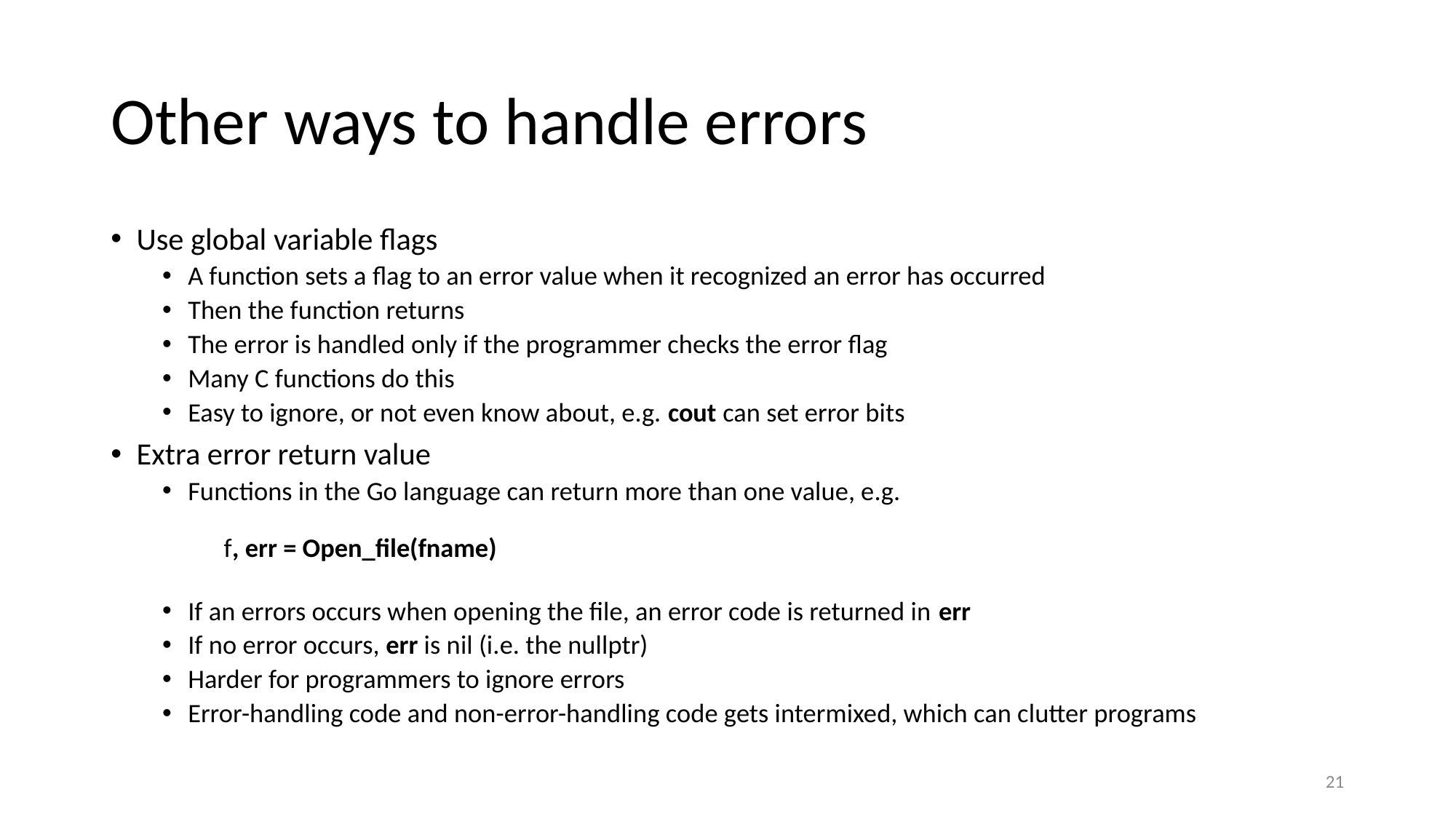

# Other ways to handle errors
Use global variable flags
A function sets a flag to an error value when it recognized an error has occurred
Then the function returns
The error is handled only if the programmer checks the error flag
Many C functions do this
Easy to ignore, or not even know about, e.g. cout can set error bits
Extra error return value
Functions in the Go language can return more than one value, e.g.
      f, err = Open_file(fname)
If an errors occurs when opening the file, an error code is returned in err
If no error occurs, err is nil (i.e. the nullptr)
Harder for programmers to ignore errors
Error-handling code and non-error-handling code gets intermixed, which can clutter programs
21